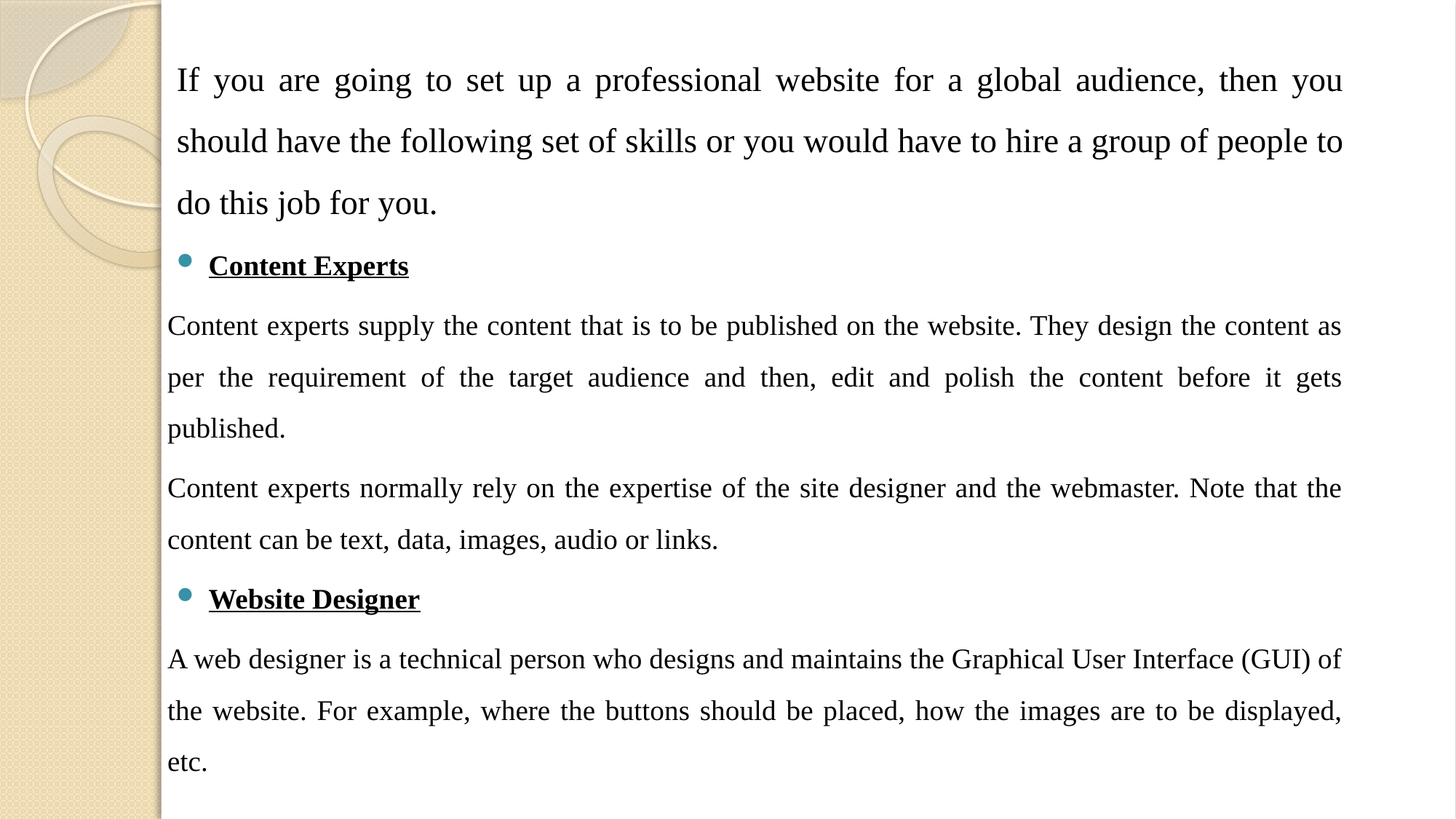

If you are going to set up a professional website for a global audience, then you should have the following set of skills or you would have to hire a group of people to do this job for you.
Content Experts
Content experts supply the content that is to be published on the website. They design the content as per the requirement of the target audience and then, edit and polish the content before it gets published.
Content experts normally rely on the expertise of the site designer and the webmaster. Note that the content can be text, data, images, audio or links.
Website Designer
A web designer is a technical person who designs and maintains the Graphical User Interface (GUI) of the website. For example, where the buttons should be placed, how the images are to be displayed, etc.